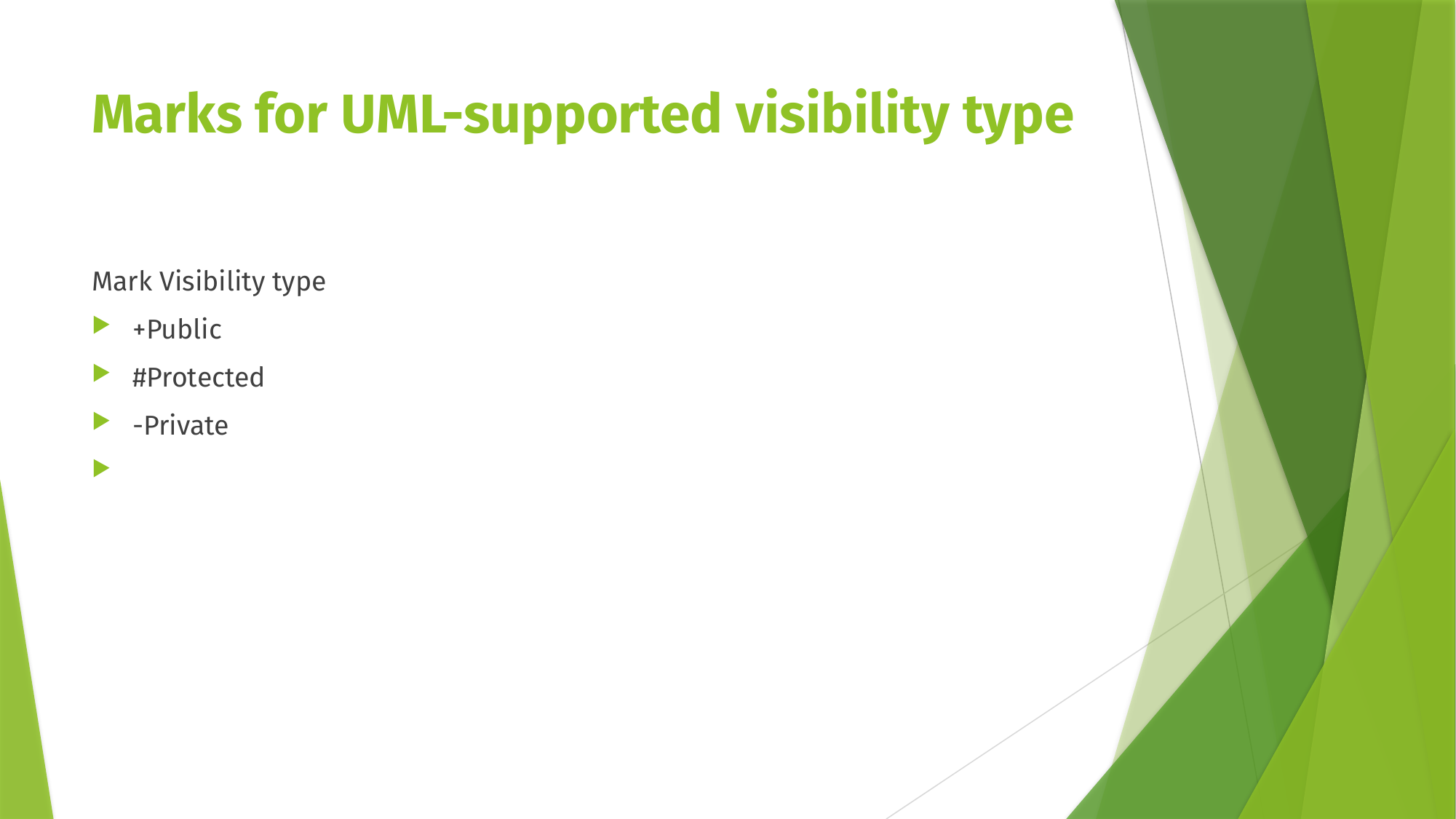

# Marks for UML-supported visibility type
Mark Visibility type
+Public
#Protected
-Private